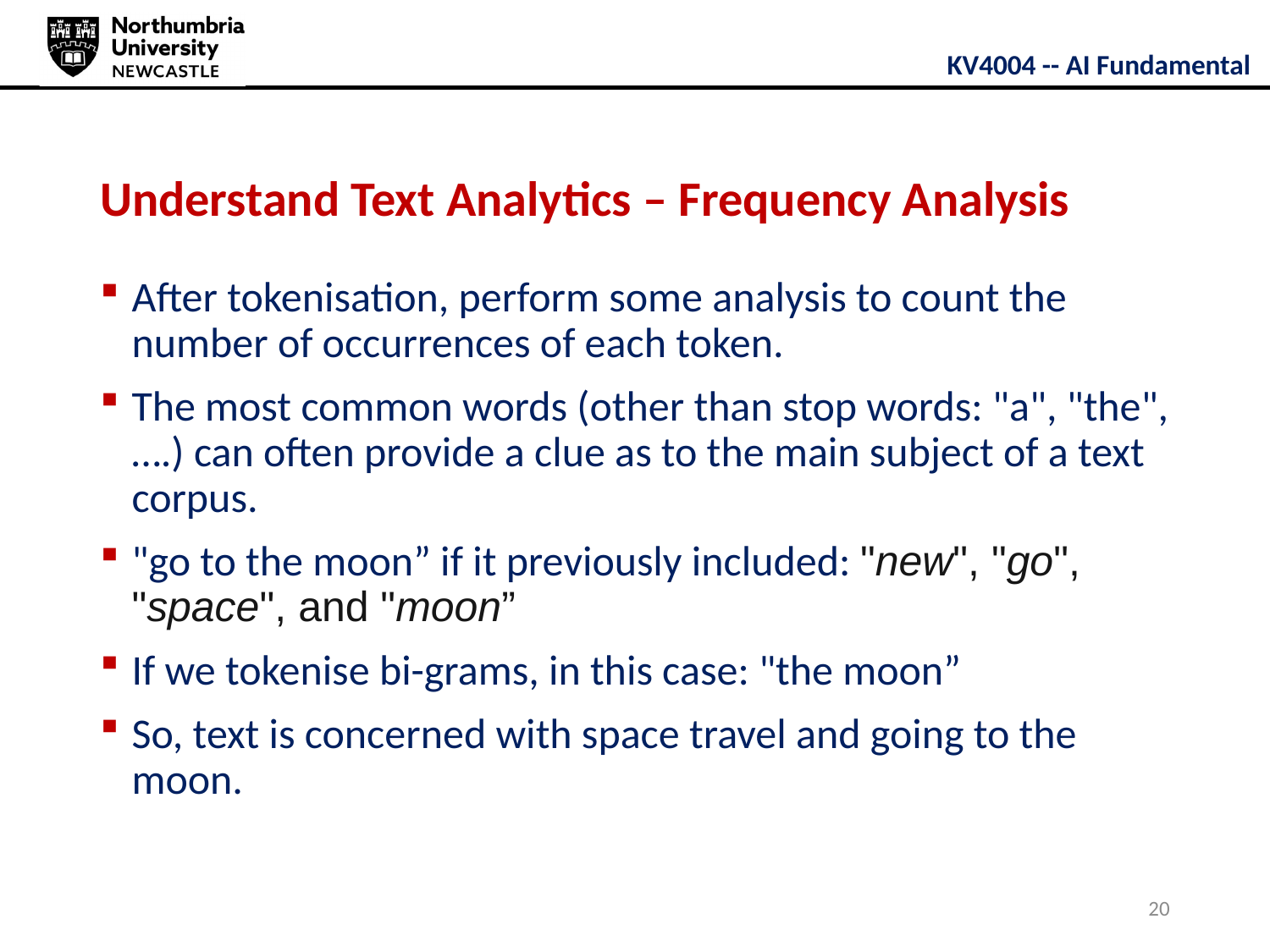

# Understand Text Analytics – Frequency Analysis
After tokenisation, perform some analysis to count the number of occurrences of each token.
The most common words (other than stop words: "a", "the", ….) can often provide a clue as to the main subject of a text corpus.
"go to the moon” if it previously included: "new", "go", "space", and "moon”
If we tokenise bi-grams, in this case: "the moon”
So, text is concerned with space travel and going to the moon.
20